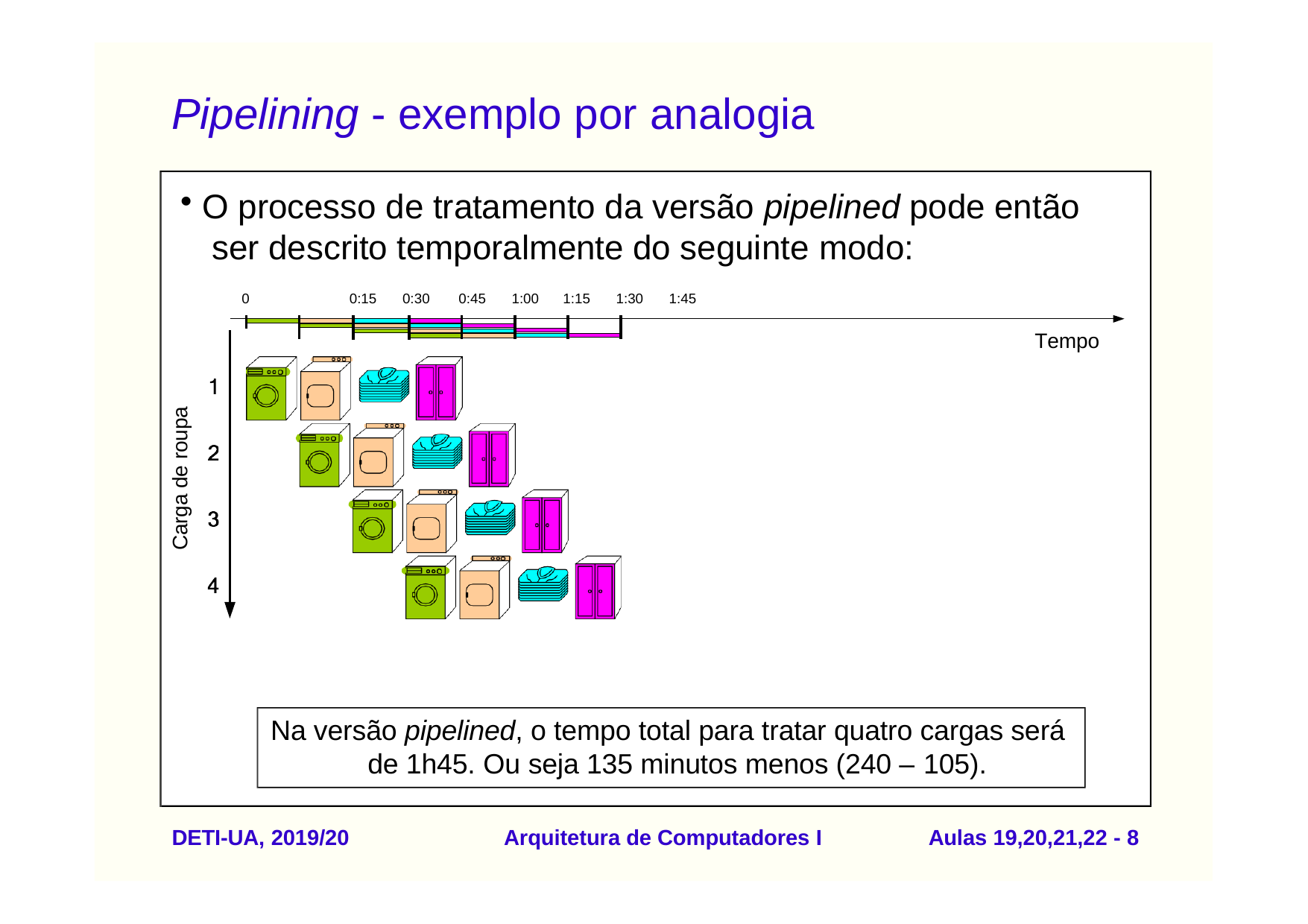

# Pipelining - exemplo por analogia

O processo de tratamento da versão pipelined pode então  ser descrito temporalmente do seguinte modo:
0	0:15	0:30	0:45	1:00	1:15	1:30	1:45

Tempo

Carga de roupa

Na versão pipelined, o tempo total para tratar quatro cargas será  de 1h45. Ou seja 135 minutos menos (240 – 105).
DETI-UA, 2019/20
Arquitetura de Computadores I
Aulas 19,20,21,22 - 8